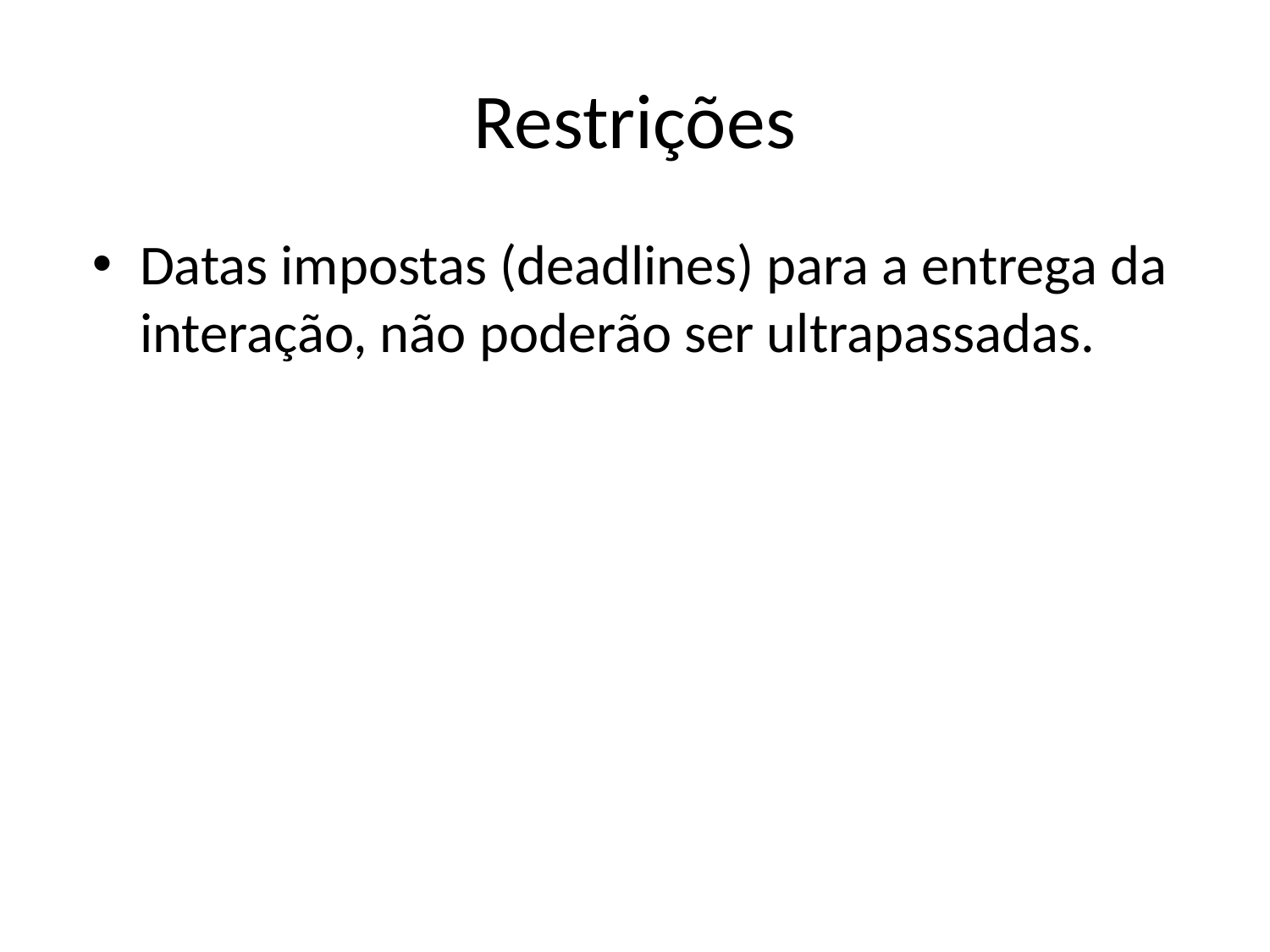

# Restrições
Datas impostas (deadlines) para a entrega da interação, não poderão ser ultrapassadas.